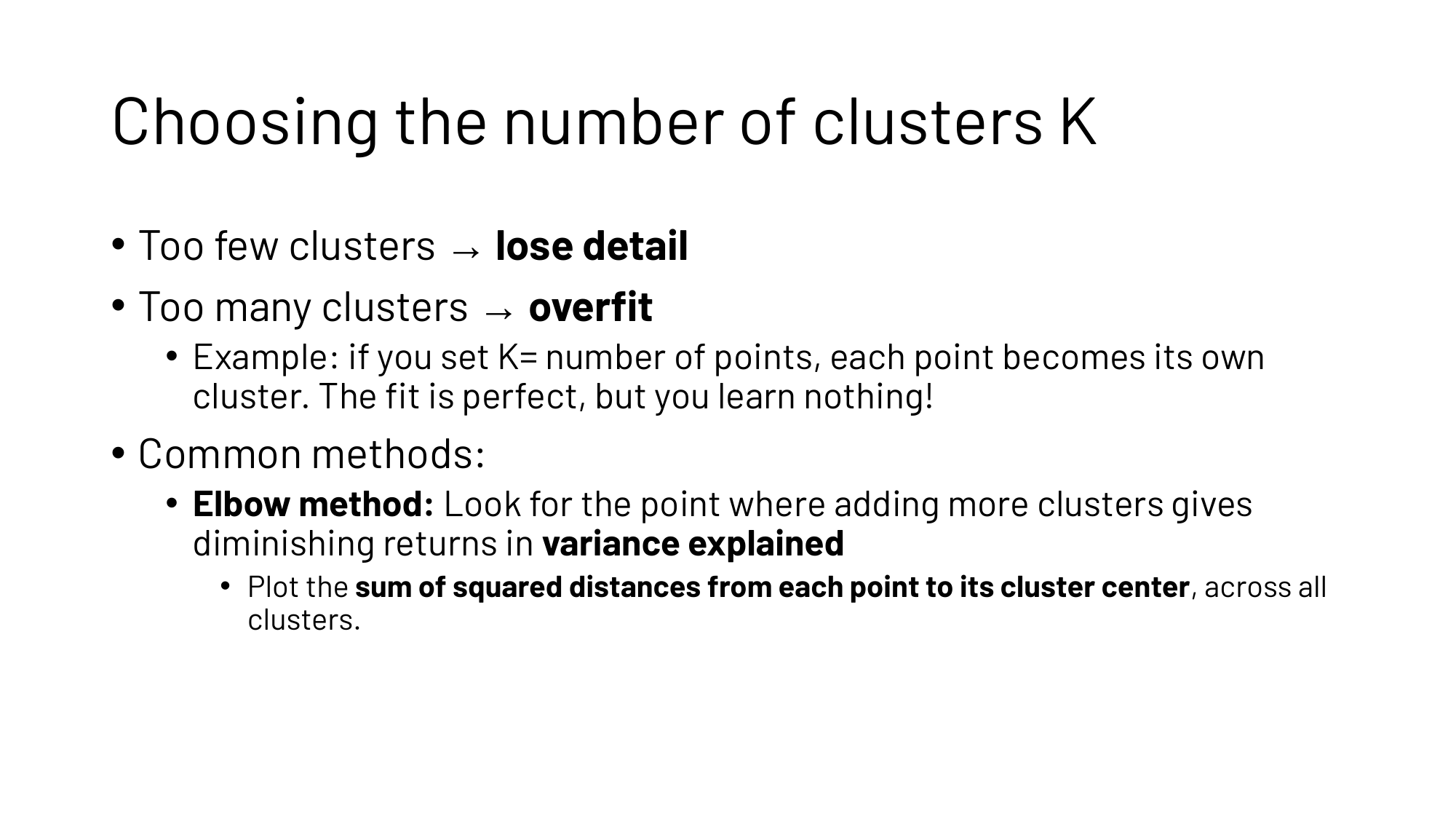

# Choosing the number of clusters K
Too few clusters → lose detail
Too many clusters → overfit
Example: if you set K= number of points, each point becomes its own cluster. The fit is perfect, but you learn nothing!
Common methods:
Elbow method: Look for the point where adding more clusters gives diminishing returns in variance explained
Plot the sum of squared distances from each point to its cluster center, across all clusters.